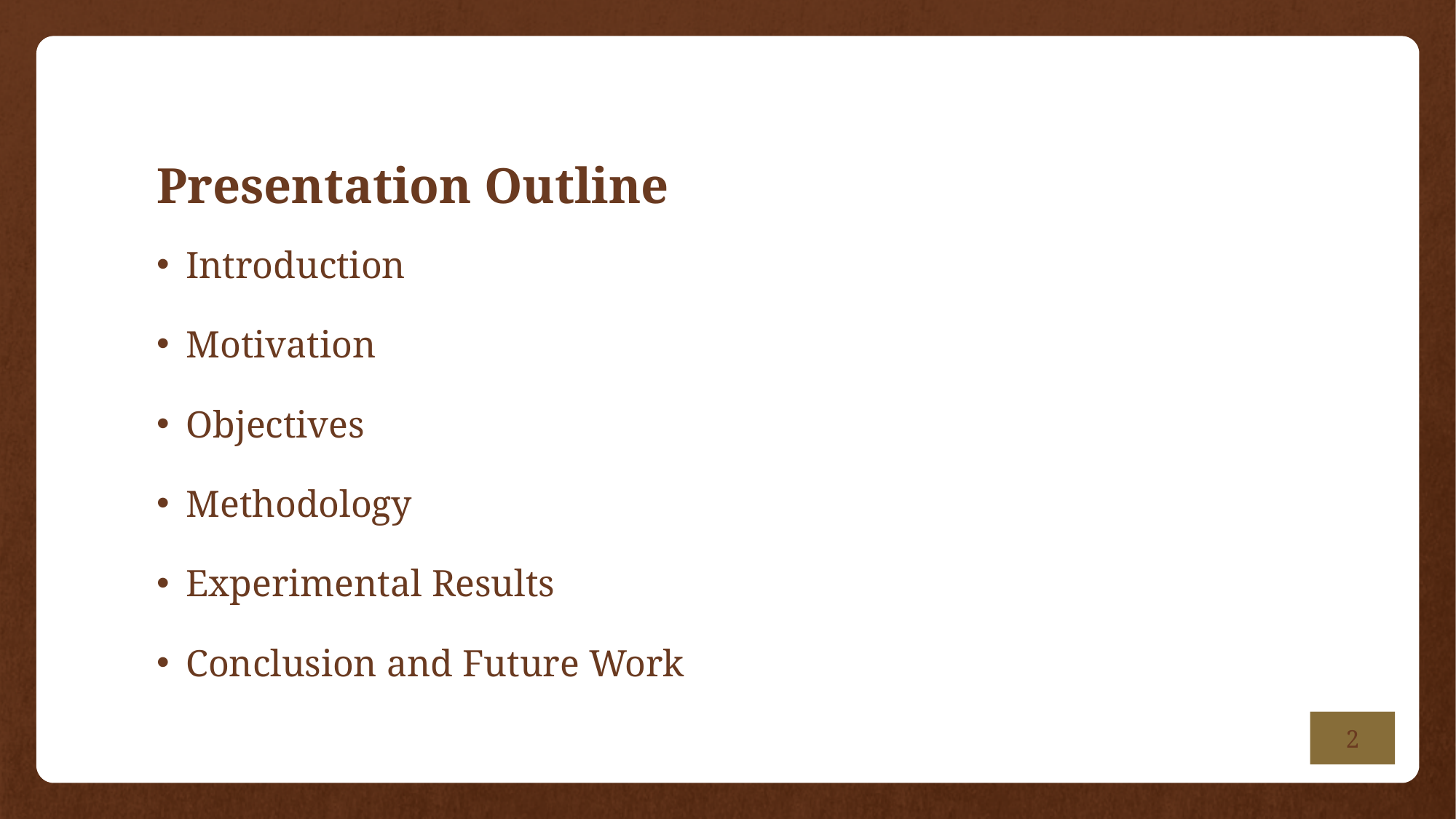

# Presentation Outline
Introduction
Motivation
Objectives
Methodology
Experimental Results
Conclusion and Future Work

2